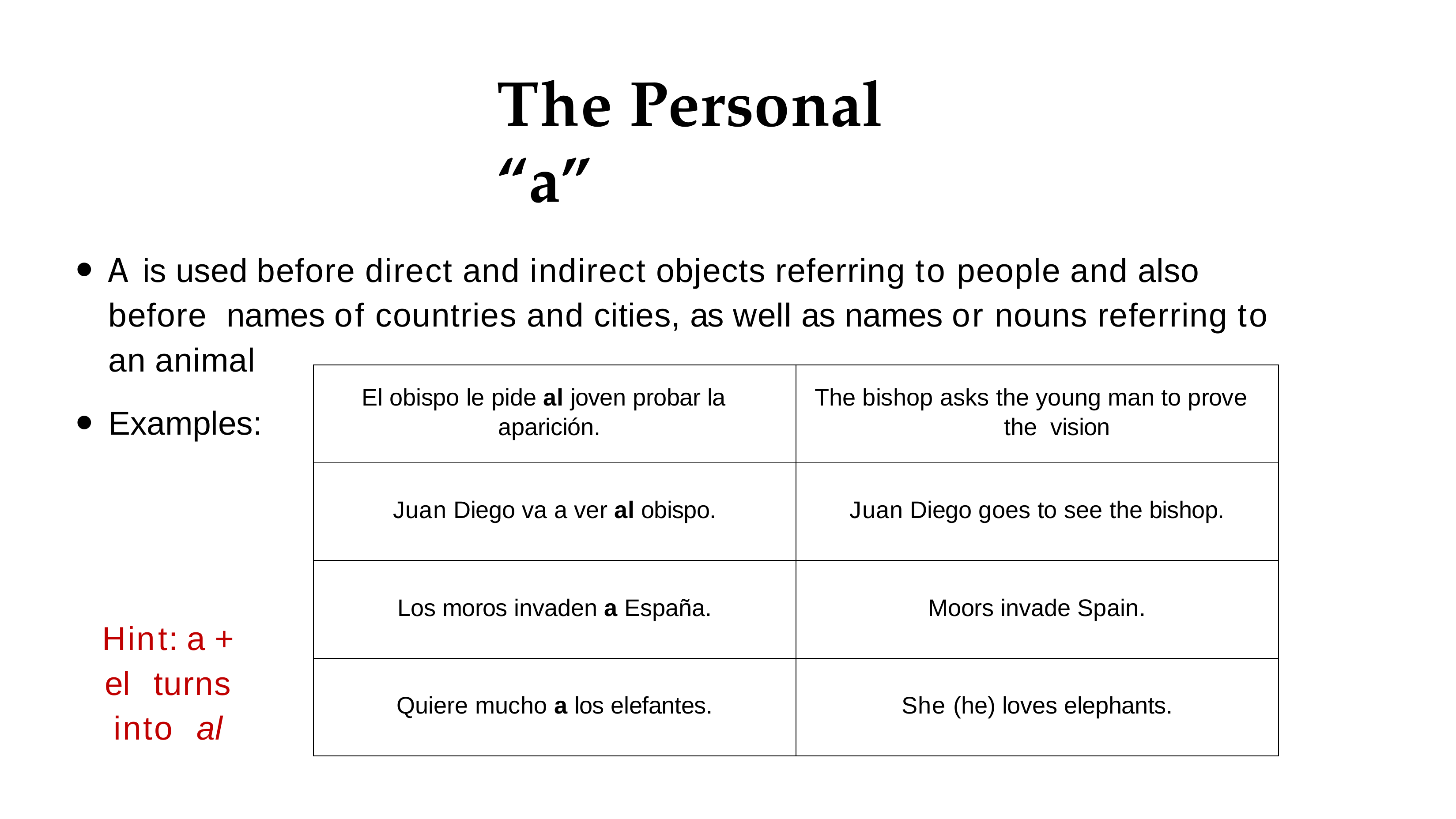

# The Personal “a”
A is used before direct and indirect objects referring to people and also before  names of countries and cities, as well as names or nouns referring to an animal
Examples:
| El obispo le pide al joven probar la aparición. | The bishop asks the young man to prove the vision |
| --- | --- |
| Juan Diego va a ver al obispo. | Juan Diego goes to see the bishop. |
| Los moros invaden a España. | Moors invade Spain. |
| Quiere mucho a los elefantes. | She (he) loves elephants. |
Hint: a + el  turns into  al